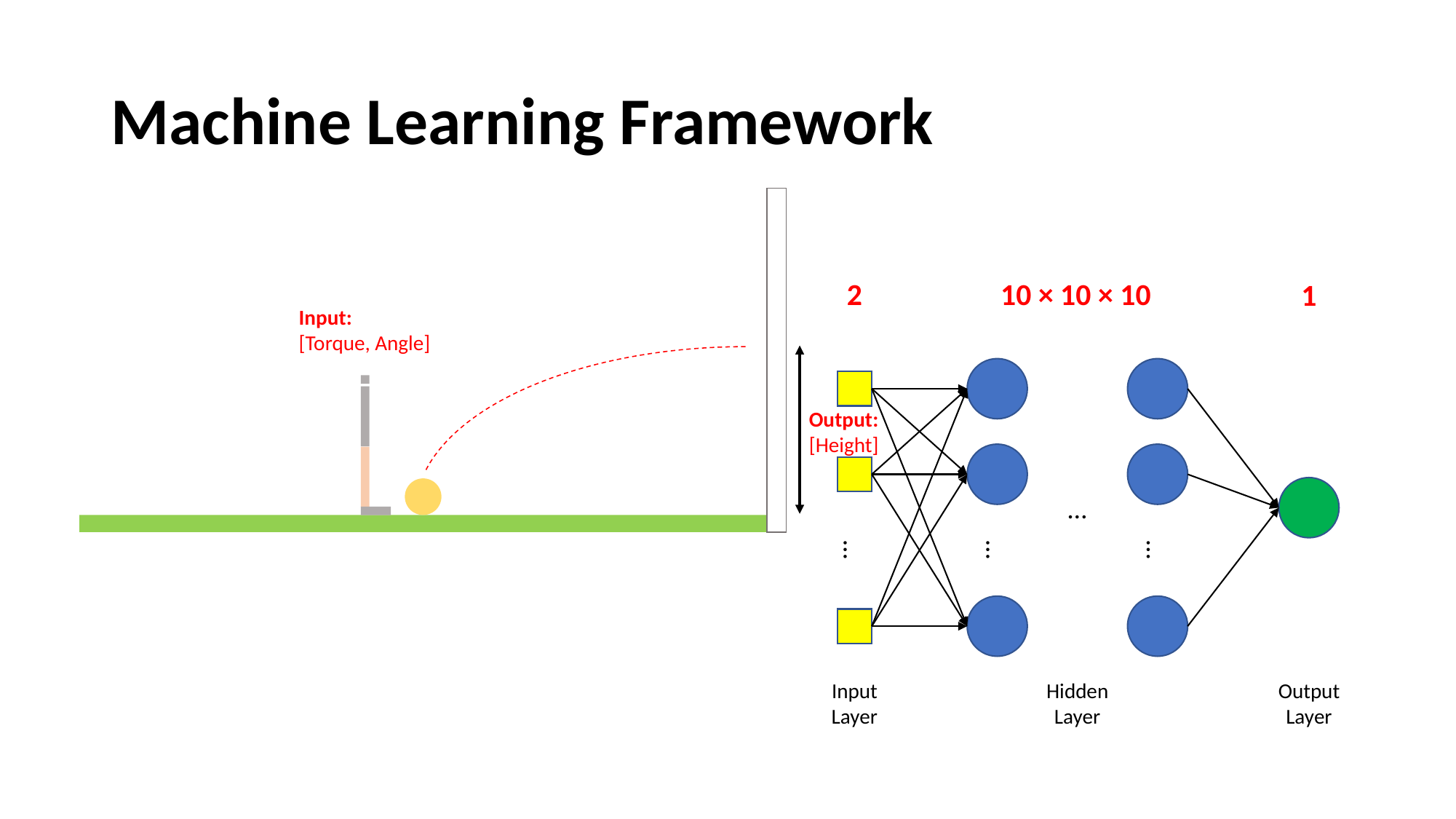

# Machine Learning Framework

Output:
[Height]

Input:
[Torque, Angle]

2
10 × 10 × 10
1

…
…
…

…
Input
Layer
Hidden
Layer
Output
Layer